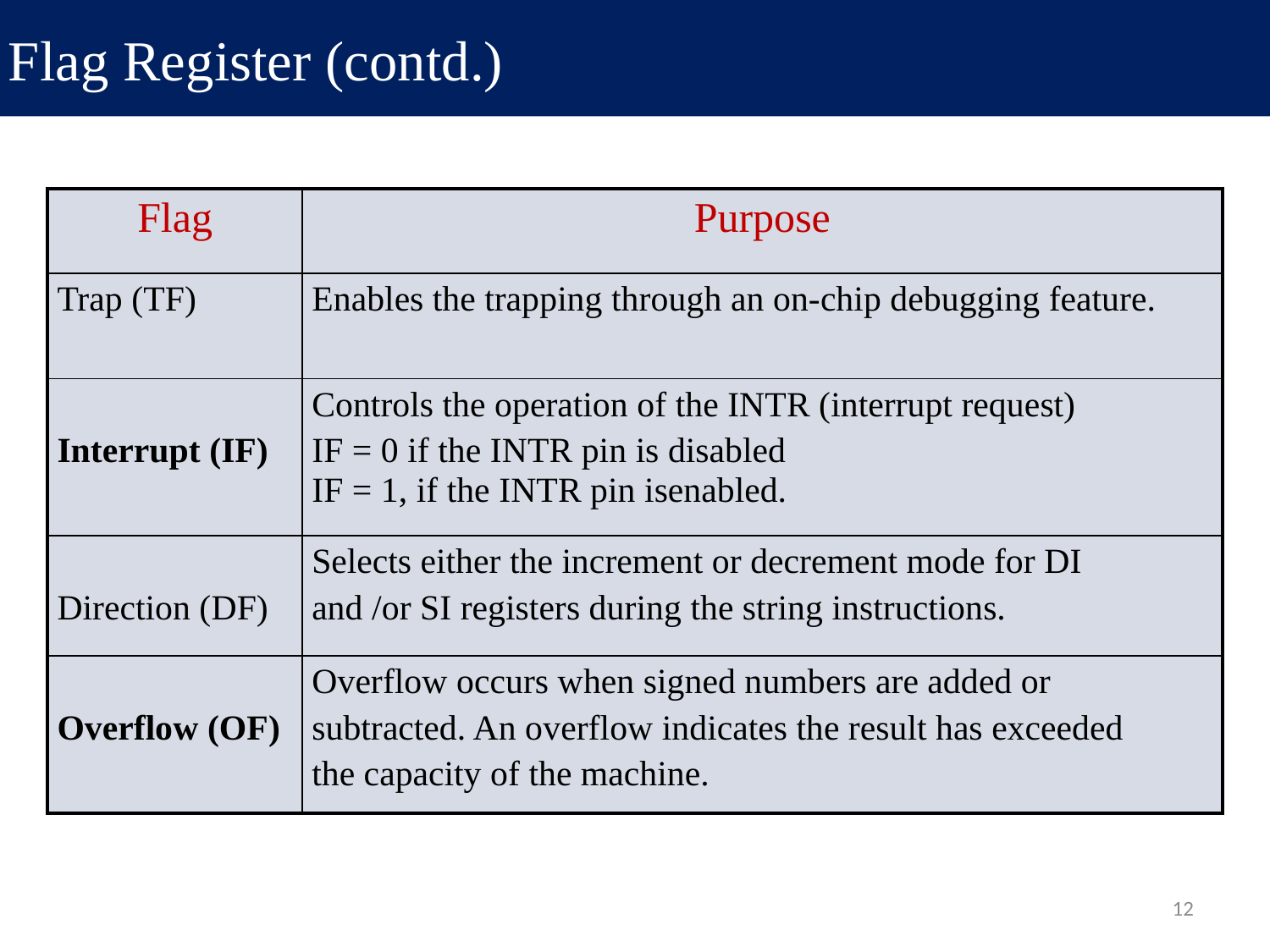

# Flag Register (contd.)

| Flag | Purpose |
| --- | --- |
| Trap (TF) | Enables the trapping through an on-chip debugging feature. |
| Interrupt (IF) | Controls the operation of the INTR (interrupt request) IF = 0 if the INTR pin is disabled IF = 1, if the INTR pin isenabled. |
| Direction (DF) | Selects either the increment or decrement mode for DI and /or SI registers during the string instructions. |
| Overflow (OF) | Overflow occurs when signed numbers are added or subtracted. An overflow indicates the result has exceeded the capacity of the machine. |
12